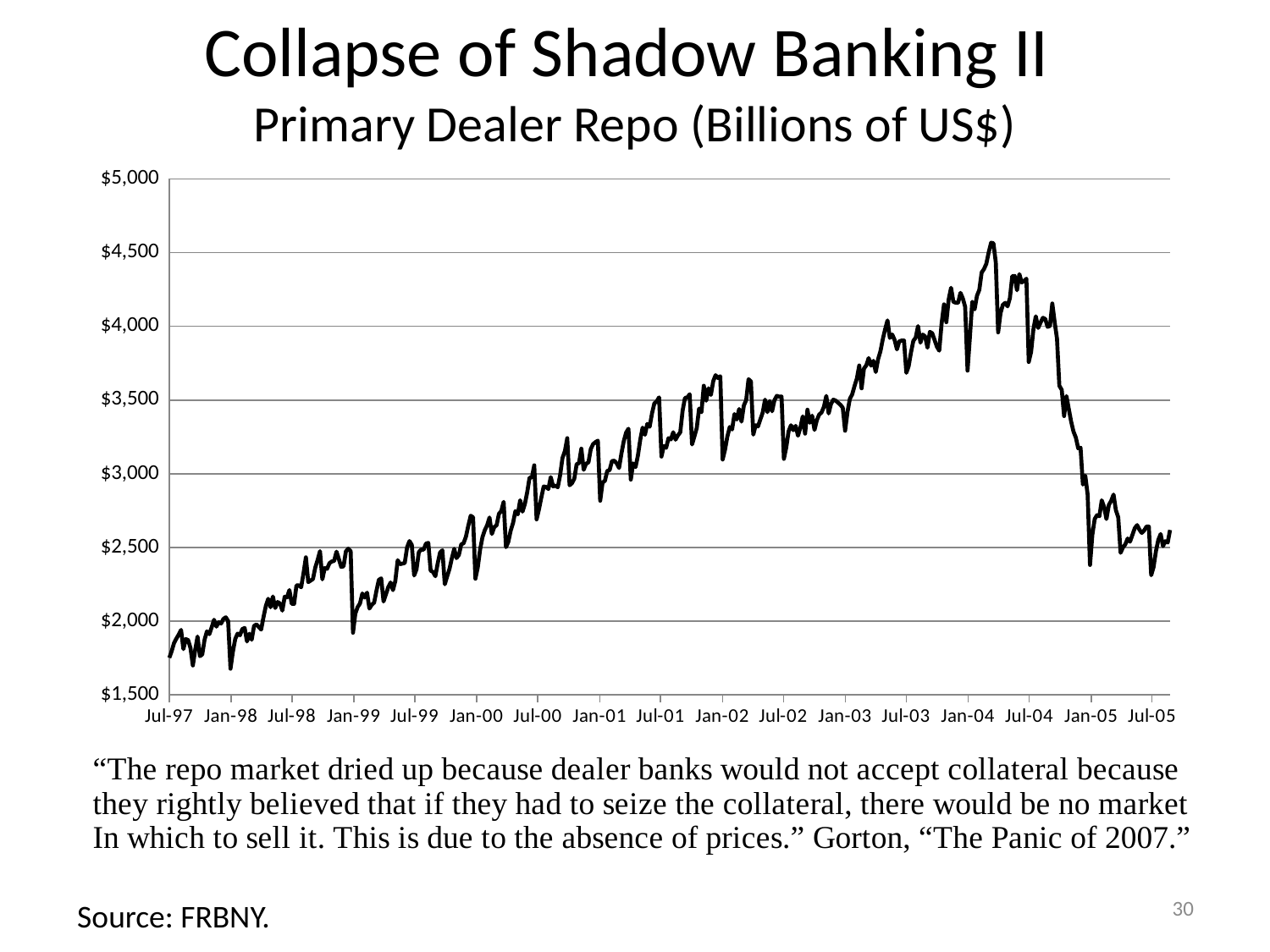

# Collapse of Shadow Banking II Primary Dealer Repo (Billions of US$)

### Chart

| Category |  |
|---|---|
| 35614.0 | 1751.205 |
| 35621.0 | 1795.351 |
| 35628.0 | 1851.115 |
| 35635.0 | 1881.692 |
| 35642.0 | 1908.512 |
| 35649.0 | 1940.8 |
| 35656.0 | 1810.605 |
| 35663.0 | 1878.173 |
| 35670.0 | 1871.392 |
| 35677.0 | 1817.442 |
| 35684.0 | 1699.564 |
| 35691.0 | 1805.035 |
| 35698.0 | 1895.814 |
| 35705.0 | 1762.375 |
| 35712.0 | 1774.556 |
| 35719.0 | 1875.185 |
| 35726.0 | 1930.568 |
| 35733.0 | 1911.632 |
| 35740.0 | 1958.436 |
| 35747.0 | 2009.318 |
| 35754.0 | 1962.775 |
| 35761.0 | 1993.309 |
| 35768.0 | 1983.989 |
| 35775.0 | 2015.296 |
| 35782.0 | 2025.897 |
| 35789.0 | 2000.354 |
| 35796.0 | 1676.966 |
| 35803.0 | 1793.456 |
| 35810.0 | 1879.53 |
| 35817.0 | 1915.272 |
| 35824.0 | 1904.555 |
| 35831.0 | 1946.157 |
| 35838.0 | 1953.772 |
| 35845.0 | 1862.268 |
| 35852.0 | 1914.813 |
| 35859.0 | 1873.989 |
| 35866.0 | 1967.602 |
| 35873.0 | 1977.845 |
| 35880.0 | 1960.516 |
| 35887.0 | 1942.781 |
| 35894.0 | 2027.056 |
| 35901.0 | 2103.317 |
| 35908.0 | 2151.55 |
| 35915.0 | 2094.376 |
| 35922.0 | 2166.998 |
| 35929.0 | 2089.347 |
| 35936.0 | 2129.931 |
| 35943.0 | 2119.889 |
| 35950.0 | 2071.76 |
| 35957.0 | 2165.95 |
| 35964.0 | 2161.304 |
| 35971.0 | 2210.851 |
| 35978.0 | 2117.207 |
| 35985.0 | 2117.105 |
| 35992.0 | 2242.185 |
| 35999.0 | 2243.522 |
| 36006.0 | 2229.794 |
| 36013.0 | 2326.323 |
| 36020.0 | 2432.893 |
| 36027.0 | 2264.761 |
| 36034.0 | 2274.918 |
| 36041.0 | 2285.554 |
| 36048.0 | 2363.983 |
| 36055.0 | 2415.822 |
| 36062.0 | 2474.964 |
| 36069.0 | 2283.448 |
| 36076.0 | 2359.718 |
| 36083.0 | 2355.021 |
| 36090.0 | 2392.996 |
| 36097.0 | 2405.062 |
| 36104.0 | 2408.666 |
| 36111.0 | 2471.222 |
| 36118.0 | 2421.137 |
| 36125.0 | 2368.076 |
| 36132.0 | 2371.893 |
| 36139.0 | 2473.12 |
| 36146.0 | 2491.573 |
| 36153.0 | 2474.353 |
| 36160.0 | 1921.373 |
| 36167.0 | 2051.952 |
| 36174.0 | 2095.628 |
| 36181.0 | 2119.781 |
| 36188.0 | 2187.736 |
| 36195.0 | 2160.153 |
| 36202.0 | 2192.95 |
| 36209.0 | 2085.563 |
| 36216.0 | 2110.687 |
| 36223.0 | 2125.802 |
| 36230.0 | 2207.463 |
| 36237.0 | 2280.191 |
| 36244.0 | 2290.106 |
| 36251.0 | 2133.235 |
| 36258.0 | 2181.213 |
| 36265.0 | 2230.775 |
| 36272.0 | 2262.118 |
| 36279.0 | 2210.174 |
| 36286.0 | 2272.119 |
| 36293.0 | 2413.254 |
| 36300.0 | 2386.419 |
| 36307.0 | 2390.642 |
| 36314.0 | 2394.473 |
| 36321.0 | 2500.532 |
| 36328.0 | 2543.088 |
| 36335.0 | 2517.318 |
| 36342.0 | 2309.531 |
| 36349.0 | 2351.399 |
| 36356.0 | 2468.193 |
| 36363.0 | 2486.242 |
| 36370.0 | 2484.391 |
| 36377.0 | 2525.493 |
| 36384.0 | 2530.993 |
| 36391.0 | 2342.361 |
| 36398.0 | 2334.225 |
| 36405.0 | 2305.018 |
| 36412.0 | 2391.635 |
| 36419.0 | 2464.931 |
| 36426.0 | 2480.822 |
| 36433.0 | 2250.086 |
| 36440.0 | 2303.391 |
| 36447.0 | 2354.386 |
| 36454.0 | 2426.494 |
| 36461.0 | 2490.458 |
| 36468.0 | 2427.524 |
| 36475.0 | 2449.642 |
| 36482.0 | 2520.348 |
| 36489.0 | 2528.554 |
| 36496.0 | 2573.224 |
| 36503.0 | 2647.271 |
| 36510.0 | 2715.274 |
| 36517.0 | 2704.728 |
| 36524.0 | 2287.973 |
| 36531.0 | 2364.238 |
| 36538.0 | 2484.919 |
| 36545.0 | 2569.458 |
| 36552.0 | 2617.636 |
| 36559.0 | 2650.667 |
| 36566.0 | 2703.36 |
| 36573.0 | 2591.044 |
| 36580.0 | 2637.846 |
| 36587.0 | 2650.842 |
| 36594.0 | 2728.171 |
| 36601.0 | 2747.47 |
| 36608.0 | 2809.624 |
| 36615.0 | 2501.976 |
| 36622.0 | 2538.031 |
| 36629.0 | 2614.478 |
| 36636.0 | 2665.715 |
| 36643.0 | 2746.625 |
| 36650.0 | 2724.497 |
| 36657.0 | 2820.447 |
| 36664.0 | 2743.094 |
| 36671.0 | 2794.648 |
| 36678.0 | 2874.434 |
| 36685.0 | 2973.879 |
| 36692.0 | 2975.447 |
| 36699.0 | 3057.582 |
| 36706.0 | 2690.551 |
| 36713.0 | 2758.913 |
| 36720.0 | 2839.152 |
| 36727.0 | 2913.679 |
| 36734.0 | 2910.236 |
| 36741.0 | 2896.7 |
| 36748.0 | 2977.261 |
| 36755.0 | 2914.548 |
| 36762.0 | 2919.349 |
| 36769.0 | 2908.801 |
| 36776.0 | 2991.654 |
| 36783.0 | 3107.942 |
| 36790.0 | 3153.588 |
| 36797.0 | 3241.684 |
| 36804.0 | 2921.961 |
| 36811.0 | 2935.981 |
| 36818.0 | 2966.382 |
| 36825.0 | 3064.556 |
| 36832.0 | 3072.457 |
| 36839.0 | 3170.406 |
| 36846.0 | 3026.931 |
| 36853.0 | 3068.225 |
| 36860.0 | 3077.075 |
| 36867.0 | 3168.644 |
| 36874.0 | 3201.576 |
| 36881.0 | 3214.663 |
| 36888.0 | 3224.518 |
| 36895.0 | 2817.098 |
| 36902.0 | 2940.323 |
| 36909.0 | 2952.036 |
| 36916.0 | 3019.116 |
| 36923.0 | 3024.408 |
| 36930.0 | 3086.777 |
| 36937.0 | 3088.185 |
| 36944.0 | 3070.582 |
| 36951.0 | 3039.056 |
| 36958.0 | 3136.08 |
| 36965.0 | 3220.658 |
| 36972.0 | 3278.706 |
| 36979.0 | 3305.513 |
| 36986.0 | 2960.36 |
| 36993.0 | 3070.339 |
| 37000.0 | 3045.37 |
| 37007.0 | 3123.223 |
| 37014.0 | 3230.463 |
| 37021.0 | 3312.919 |
| 37028.0 | 3264.632 |
| 37035.0 | 3338.936 |
| 37042.0 | 3318.696 |
| 37049.0 | 3409.307 |
| 37056.0 | 3477.842 |
| 37063.0 | 3490.954 |
| 37070.0 | 3518.438 |
| 37077.0 | 3116.857 |
| 37084.0 | 3188.116 |
| 37091.0 | 3176.106 |
| 37098.0 | 3241.373 |
| 37105.0 | 3232.593 |
| 37112.0 | 3281.928 |
| 37119.0 | 3231.272 |
| 37126.0 | 3260.592 |
| 37133.0 | 3281.042 |
| 37140.0 | 3429.83 |
| 37147.0 | 3514.863 |
| 37154.0 | 3517.808 |
| 37161.0 | 3539.632 |
| 37168.0 | 3198.942 |
| 37175.0 | 3253.401 |
| 37182.0 | 3310.412 |
| 37189.0 | 3442.048 |
| 37196.0 | 3417.657 |
| 37203.0 | 3597.19 |
| 37210.0 | 3495.531 |
| 37217.0 | 3580.312 |
| 37224.0 | 3534.831 |
| 37231.0 | 3628.76 |
| 37238.0 | 3668.594 |
| 37245.0 | 3649.785 |
| 37252.0 | 3661.678 |
| 37259.0 | 3096.821 |
| 37266.0 | 3163.021 |
| 37273.0 | 3252.875 |
| 37280.0 | 3317.333 |
| 37287.0 | 3300.892 |
| 37294.0 | 3405.077 |
| 37301.0 | 3368.298 |
| 37308.0 | 3439.465 |
| 37315.0 | 3353.877 |
| 37322.0 | 3463.359 |
| 37329.0 | 3500.317 |
| 37336.0 | 3641.603 |
| 37343.0 | 3627.06 |
| 37350.0 | 3265.52 |
| 37357.0 | 3329.608 |
| 37364.0 | 3321.268 |
| 37371.0 | 3368.623 |
| 37378.0 | 3414.992 |
| 37385.0 | 3502.828 |
| 37392.0 | 3418.121 |
| 37399.0 | 3493.243 |
| 37406.0 | 3423.886 |
| 37413.0 | 3498.996 |
| 37420.0 | 3528.954 |
| 37427.0 | 3523.012 |
| 37434.0 | 3524.169 |
| 37441.0 | 3101.087 |
| 37448.0 | 3178.979 |
| 37455.0 | 3288.195 |
| 37462.0 | 3329.103 |
| 37469.0 | 3295.664 |
| 37476.0 | 3325.359 |
| 37483.0 | 3258.442 |
| 37490.0 | 3313.246 |
| 37497.0 | 3389.254 |
| 37504.0 | 3272.356 |
| 37511.0 | 3434.581 |
| 37518.0 | 3345.835 |
| 37525.0 | 3394.396 |
| 37532.0 | 3297.626 |
| 37539.0 | 3363.558 |
| 37546.0 | 3402.002 |
| 37553.0 | 3415.754 |
| 37560.0 | 3455.029 |
| 37567.0 | 3528.432 |
| 37574.0 | 3409.21 |
| 37581.0 | 3473.611 |
| 37588.0 | 3502.942 |
| 37595.0 | 3496.176 |
| 37602.0 | 3482.058 |
| 37609.0 | 3468.216 |
| 37616.0 | 3448.4 |
| 37623.0 | 3292.145 |
| 37630.0 | 3419.615 |
| 37637.0 | 3508.463 |
| 37644.0 | 3538.981 |
| 37651.0 | 3595.492 |
| 37658.0 | 3646.834 |
| 37665.0 | 3734.384 |
| 37672.0 | 3579.581 |
| 37679.0 | 3714.06 |
| 37686.0 | 3735.106 |
| 37693.0 | 3784.811 |
| 37700.0 | 3733.507 |
| 37707.0 | 3765.86 |
| 37714.0 | 3690.18 |
| 37721.0 | 3777.031 |
| 37728.0 | 3831.276 |
| 37735.0 | 3913.167 |
| 37742.0 | 3980.687 |
| 37749.0 | 4040.455 |
| 37756.0 | 3921.375 |
| 37763.0 | 3944.731 |
| 37770.0 | 3908.998 |
| 37777.0 | 3843.928 |
| 37784.0 | 3898.422 |
| 37791.0 | 3903.522 |
| 37798.0 | 3903.731 |
| 37805.0 | 3684.679 |
| 37812.0 | 3731.672 |
| 37819.0 | 3825.001 |
| 37826.0 | 3901.418 |
| 37833.0 | 3923.605 |
| 37840.0 | 4001.896 |
| 37847.0 | 3889.213 |
| 37854.0 | 3944.213 |
| 37861.0 | 3931.234 |
| 37868.0 | 3855.504 |
| 37875.0 | 3962.566 |
| 37882.0 | 3953.325 |
| 37889.0 | 3908.183 |
| 37896.0 | 3862.017 |
| 37903.0 | 3834.95 |
| 37910.0 | 4018.055 |
| 37917.0 | 4148.866 |
| 37924.0 | 4028.379 |
| 37931.0 | 4183.483999999999 |
| 37938.0 | 4261.594 |
| 37945.0 | 4166.258 |
| 37952.0 | 4160.668 |
| 37959.0 | 4159.258 |
| 37966.0 | 4227.406 |
| 37973.0 | 4189.86 |
| 37980.0 | 4132.882 |
| 37987.0 | 3699.381 |
| 37994.0 | 3927.711 |
| 38001.0 | 4167.089 |
| 38008.0 | 4114.982 |
| 38015.0 | 4207.144 |
| 38022.0 | 4247.23 |
| 38029.0 | 4365.153 |
| 38036.0 | 4388.517 |
| 38043.0 | 4425.337 |
| 38050.0 | 4501.868 |
| 38057.0 | 4567.192 |
| 38064.0 | 4563.273 |
| 38071.0 | 4433.581 |
| 38078.0 | 3959.134 |
| 38085.0 | 4089.043 |
| 38092.0 | 4145.814 |
| 38099.0 | 4159.036 |
| 38106.0 | 4135.754 |
| 38113.0 | 4191.799 |
| 38120.0 | 4339.759 |
| 38127.0 | 4341.779 |
| 38134.0 | 4244.942 |
| 38141.0 | 4354.319 |
| 38148.0 | 4297.772 |
| 38155.0 | 4306.89 |
| 38162.0 | 4323.41 |
| 38169.0 | 3758.612 |
| 38176.0 | 3826.81 |
| 38183.0 | 3982.307 |
| 38190.0 | 4067.852 |
| 38197.0 | 3988.933 |
| 38204.0 | 4025.737 |
| 38211.0 | 4057.905 |
| 38218.0 | 4049.974 |
| 38225.0 | 3996.795 |
| 38232.0 | 4002.81 |
| 38239.0 | 4154.995 |
| 38246.0 | 4029.001 |
| 38253.0 | 3916.324 |
| 38260.0 | 3596.991 |
| 38267.0 | 3569.36 |
| 38274.0 | 3391.815 |
| 38281.0 | 3526.854 |
| 38288.0 | 3439.147 |
| 38295.0 | 3353.778 |
| 38302.0 | 3286.213 |
| 38309.0 | 3245.629 |
| 38316.0 | 3172.849 |
| 38323.0 | 3176.599 |
| 38330.0 | 2926.704 |
| 38337.0 | 2987.029 |
| 38344.0 | 2858.63 |
| 38351.0 | 2381.177 |
| 38358.0 | 2585.899 |
| 38365.0 | 2693.147 |
| 38372.0 | 2719.431 |
| 38379.0 | 2712.152 |
| 38386.0 | 2819.787 |
| 38393.0 | 2774.645 |
| 38400.0 | 2693.198 |
| 38407.0 | 2788.558 |
| 38414.0 | 2816.858 |
| 38421.0 | 2858.755 |
| 38428.0 | 2752.067 |
| 38435.0 | 2704.36 |
| 38442.0 | 2463.723 |
| 38449.0 | 2500.063 |
| 38456.0 | 2520.414 |
| 38463.0 | 2560.593 |
| 38470.0 | 2538.98 |
| 38477.0 | 2584.539 |
| 38484.0 | 2630.284 |
| 38491.0 | 2651.311 |
| 38498.0 | 2620.186 |
| 38505.0 | 2598.327 |
| 38512.0 | 2614.652 |
| 38519.0 | 2642.009 |
| 38526.0 | 2641.259 |
| 38533.0 | 2311.205 |
| 38540.0 | 2366.727 |
| 38547.0 | 2474.814 |
| 38554.0 | 2550.974 |
| 38561.0 | 2591.089 |
| 38568.0 | 2509.152 |
| 38575.0 | 2542.459 |
| 38582.0 | 2533.196 |
| 38589.0 | 2618.6 |
30
Source: FRBNY.